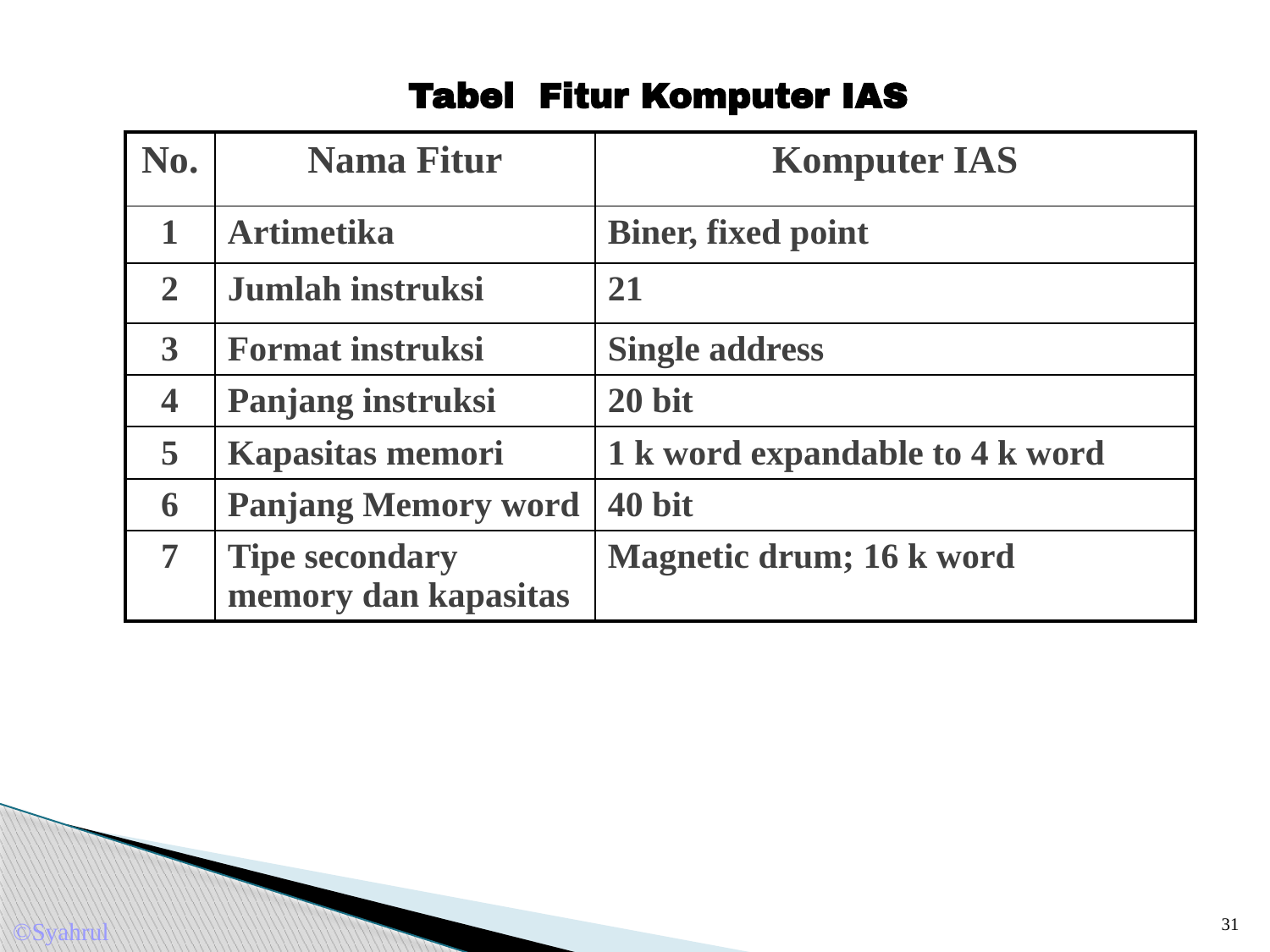

Tabel  Fitur Komputer IAS
| No. | Nama Fitur | Komputer IAS |
| --- | --- | --- |
| 1 | Artimetika | Biner, fixed point |
| 2 | Jumlah instruksi | 21 |
| 3 | Format instruksi | Single address |
| 4 | Panjang instruksi | 20 bit |
| 5 | Kapasitas memori | 1 k word expandable to 4 k word |
| 6 | Panjang Memory word | 40 bit |
| 7 | Tipe secondary memory dan kapasitas | Magnetic drum; 16 k word |
31